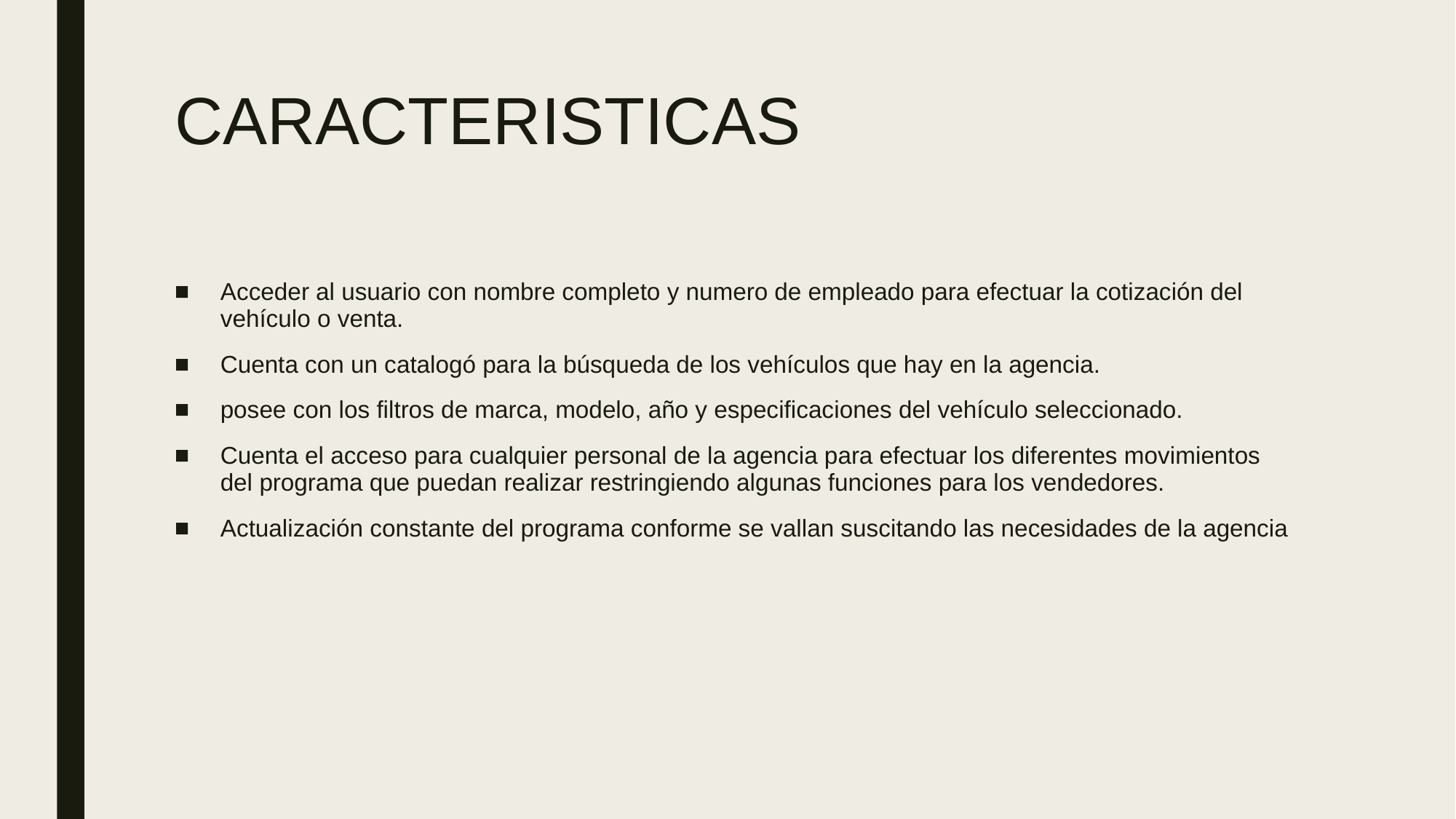

# CARACTERISTICAS
Acceder al usuario con nombre completo y numero de empleado para efectuar la cotización del vehículo o venta.
Cuenta con un catalogó para la búsqueda de los vehículos que hay en la agencia.
posee con los filtros de marca, modelo, año y especificaciones del vehículo seleccionado.
Cuenta el acceso para cualquier personal de la agencia para efectuar los diferentes movimientos del programa que puedan realizar restringiendo algunas funciones para los vendedores.
Actualización constante del programa conforme se vallan suscitando las necesidades de la agencia